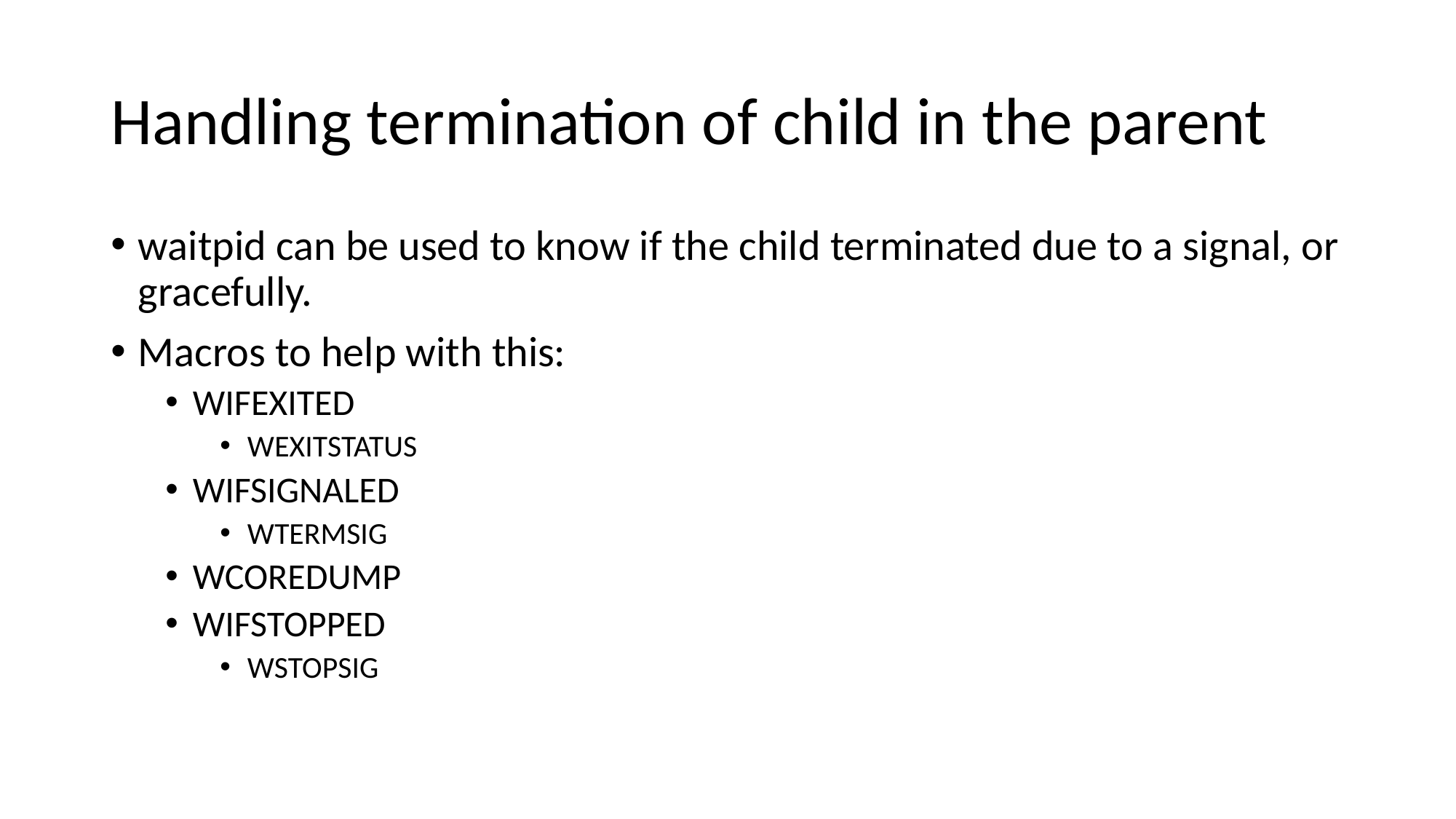

# Handling termination of child in the parent
waitpid can be used to know if the child terminated due to a signal, or gracefully.
Macros to help with this:
WIFEXITED
WEXITSTATUS
WIFSIGNALED
WTERMSIG
WCOREDUMP
WIFSTOPPED
WSTOPSIG